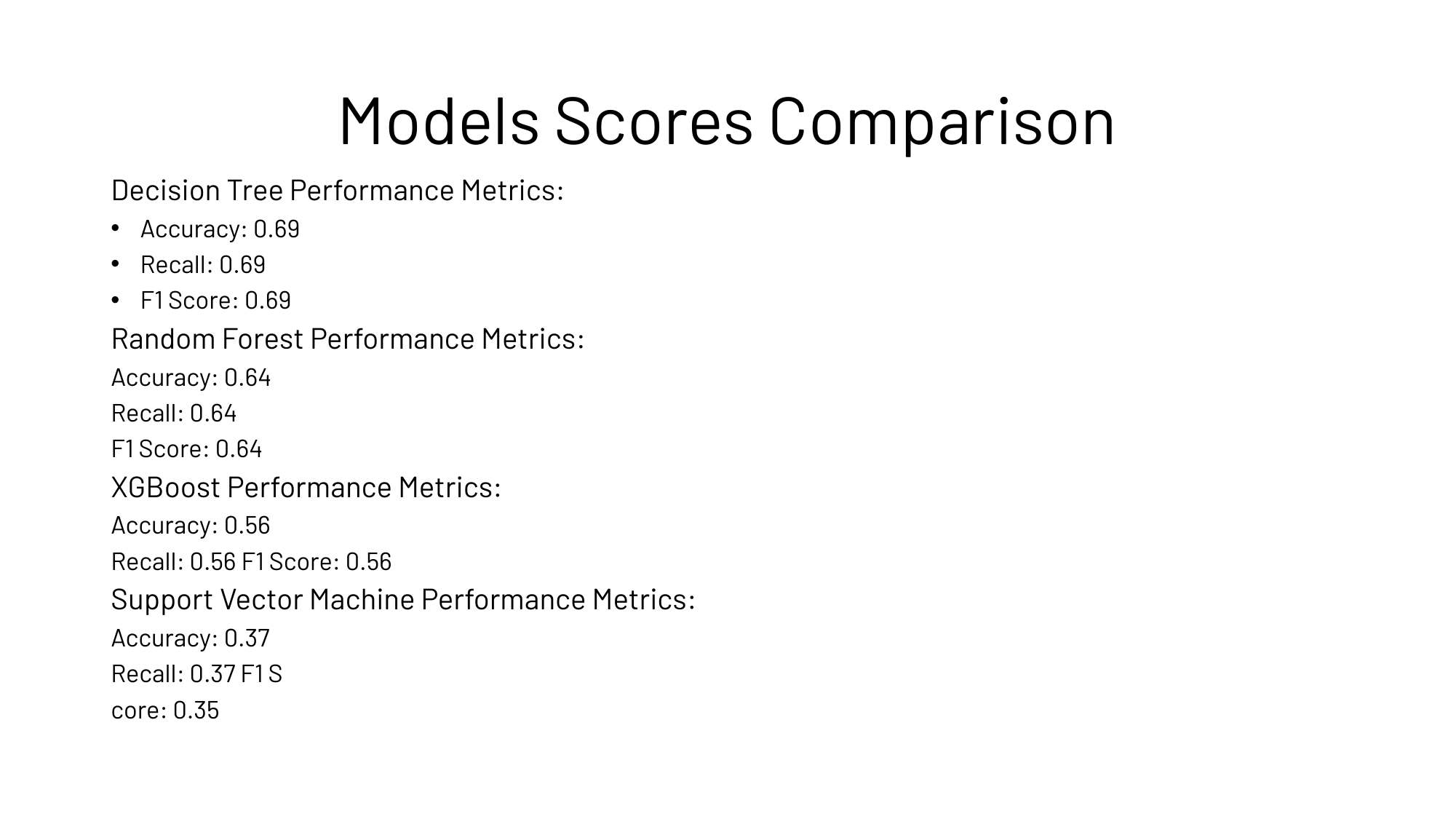

# Models Scores Comparison
Decision Tree Performance Metrics:
Accuracy: 0.69
Recall: 0.69
F1 Score: 0.69
Random Forest Performance Metrics:
Accuracy: 0.64
Recall: 0.64
F1 Score: 0.64
XGBoost Performance Metrics:
Accuracy: 0.56
Recall: 0.56 F1 Score: 0.56
Support Vector Machine Performance Metrics:
Accuracy: 0.37
Recall: 0.37 F1 S
core: 0.35